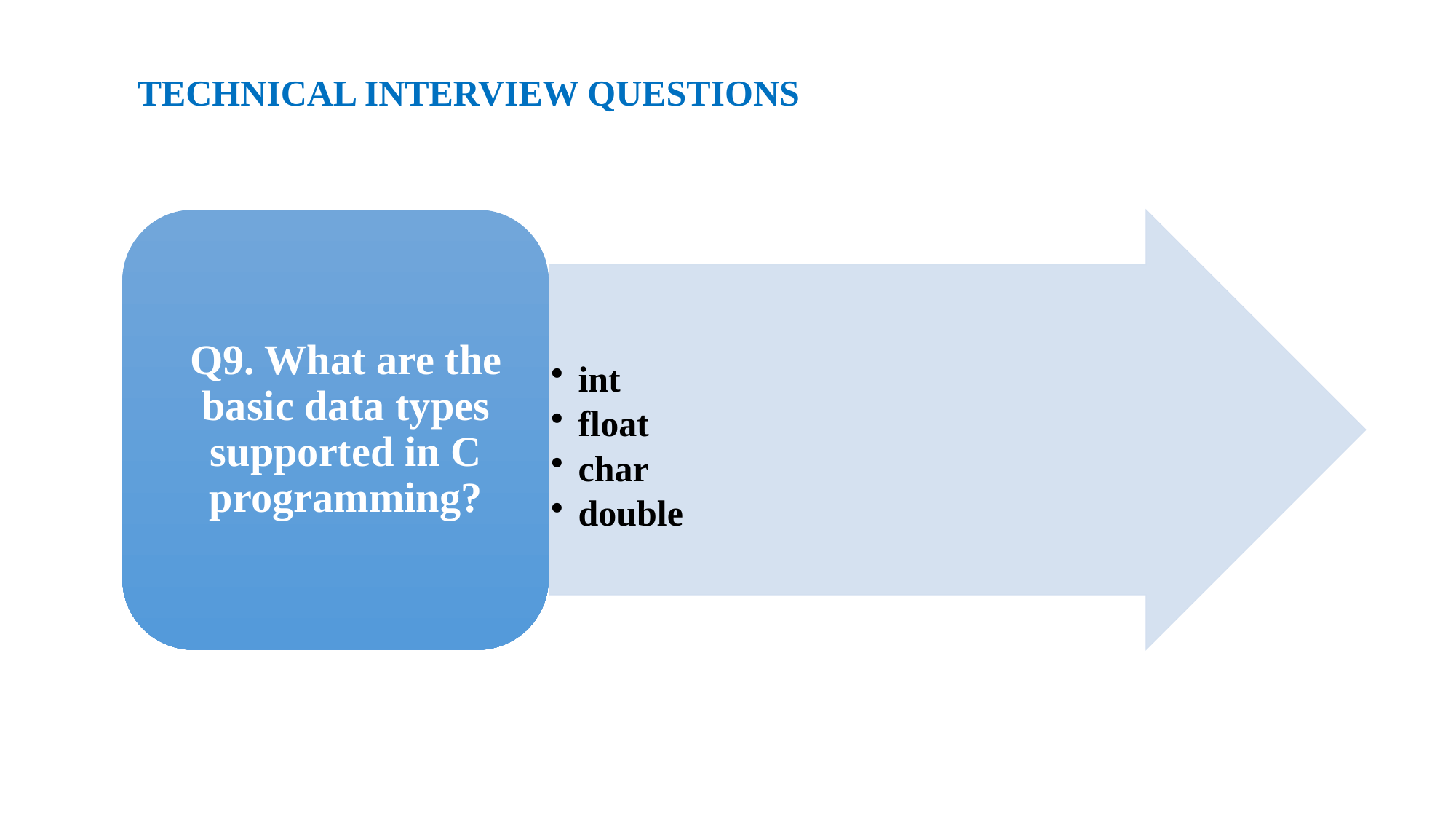

TECHNICAL INTERVIEW QUESTIONS

int
float
char
double
Q9. What are the basic data types supported in C programming?